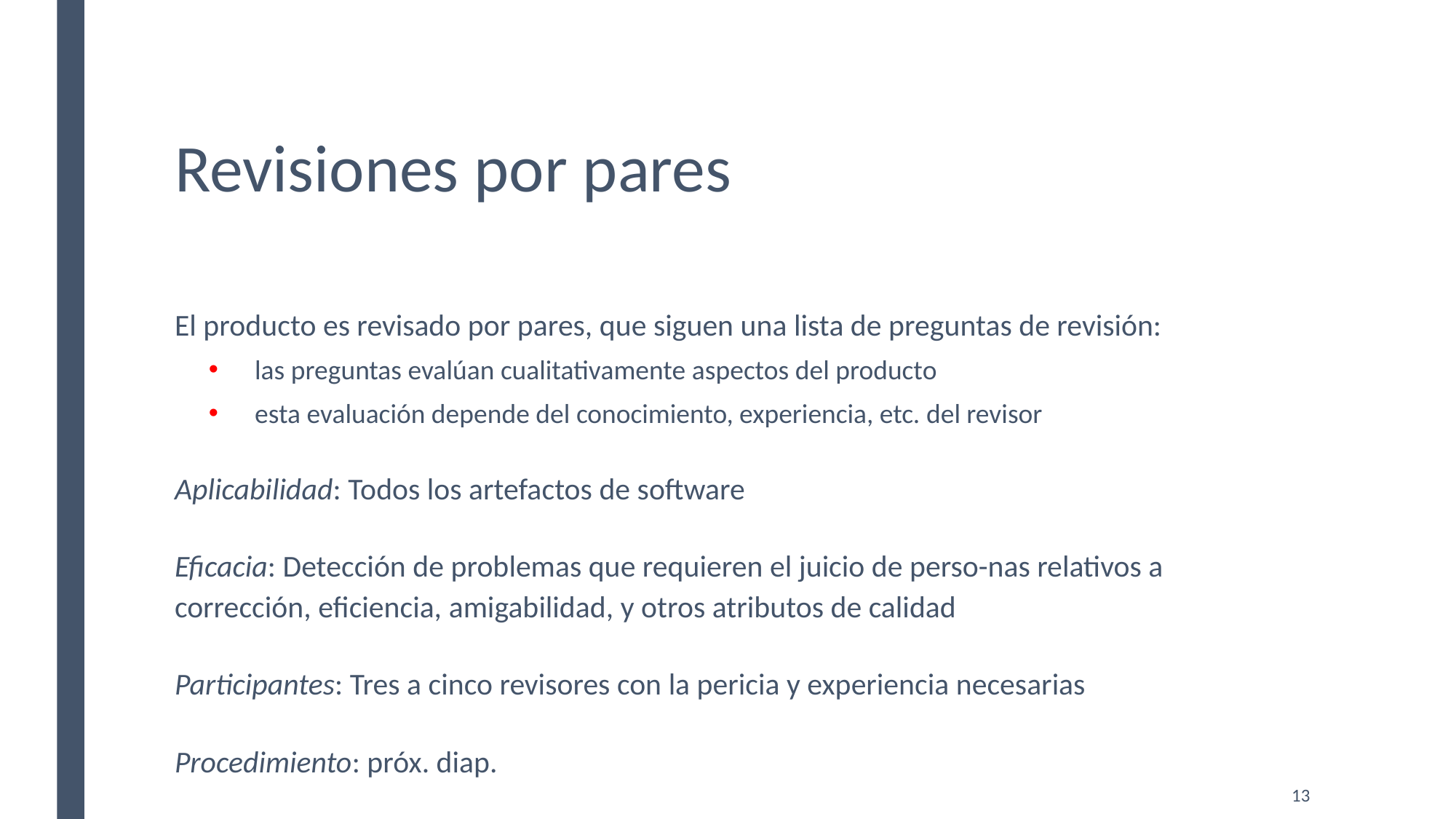

# Revisiones por pares
El producto es revisado por pares, que siguen una lista de preguntas de revisión:
las preguntas evalúan cualitativamente aspectos del producto
esta evaluación depende del conocimiento, experiencia, etc. del revisor
Aplicabilidad: Todos los artefactos de software
Eficacia: Detección de problemas que requieren el juicio de perso-nas relativos a corrección, eficiencia, amigabilidad, y otros atributos de calidad
Participantes: Tres a cinco revisores con la pericia y experiencia necesarias
Procedimiento: próx. diap.
13